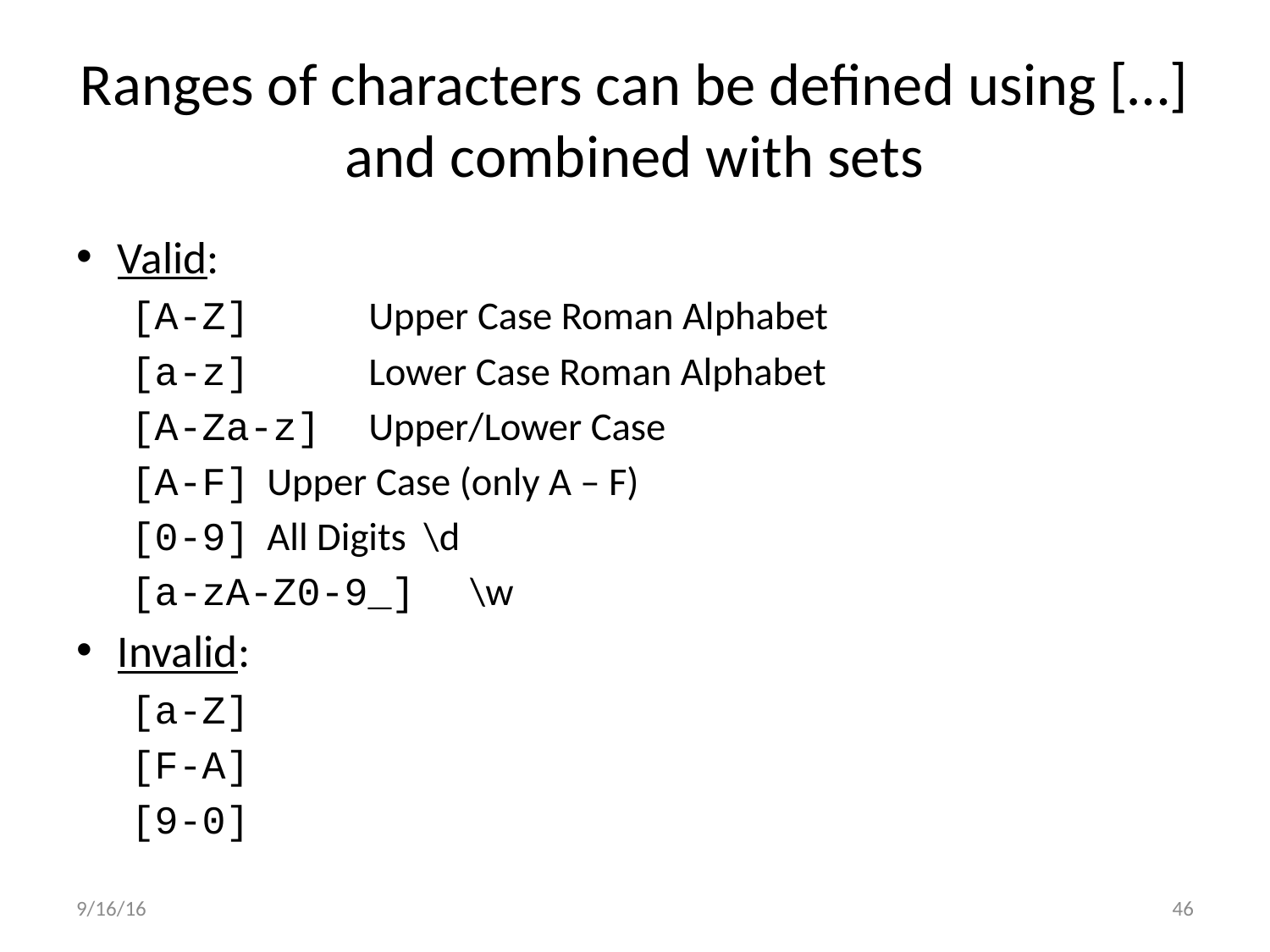

# Ranges of characters can be defined using […] and combined with sets
Valid:
[A-Z] 		Upper Case Roman Alphabet
[a-z] 		Lower Case Roman Alphabet
[A-Za-z]	Upper/Lower Case
[A-F]		Upper Case (only A – F)
[0-9]		All Digits  \d
[a-zA-Z0-9_]	\w
Invalid:
[a-Z]
[F-A]
[9-0]

9/16/16
46